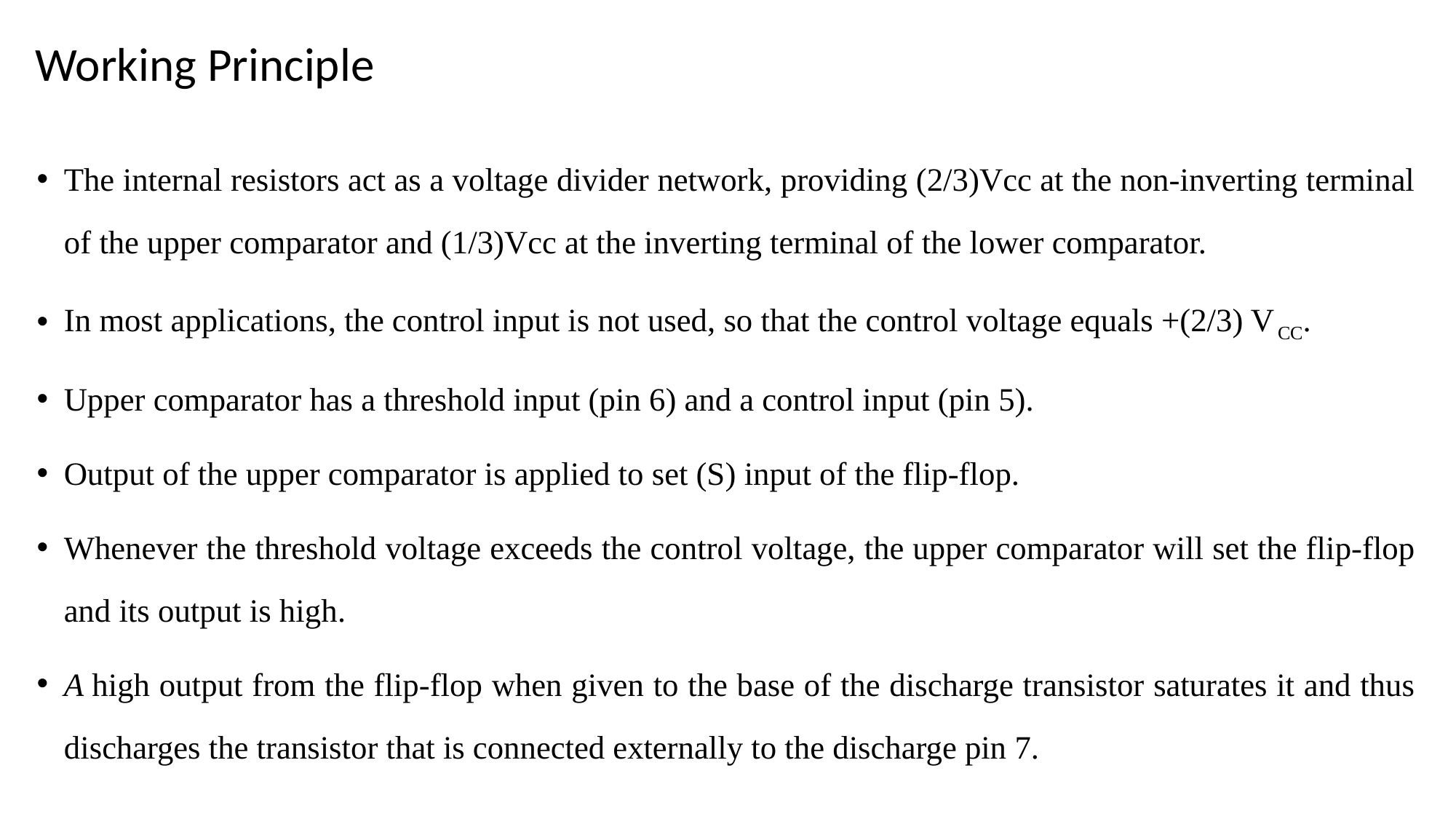

# Working Principle
The internal resistors act as a voltage divider network, providing (2/3)Vcc at the non-inverting terminal of the upper comparator and (1/3)Vcc at the inverting terminal of the lower comparator.
In most applications, the control input is not used, so that the control voltage equals +(2/3) VCC.
Upper comparator has a threshold input (pin 6) and a control input (pin 5).
Output of the upper comparator is applied to set (S) input of the flip-flop.
Whenever the threshold voltage exceeds the control voltage, the upper comparator will set the flip-flop and its output is high.
A high output from the flip-flop when given to the base of the discharge transistor saturates it and thus discharges the transistor that is connected externally to the discharge pin 7.